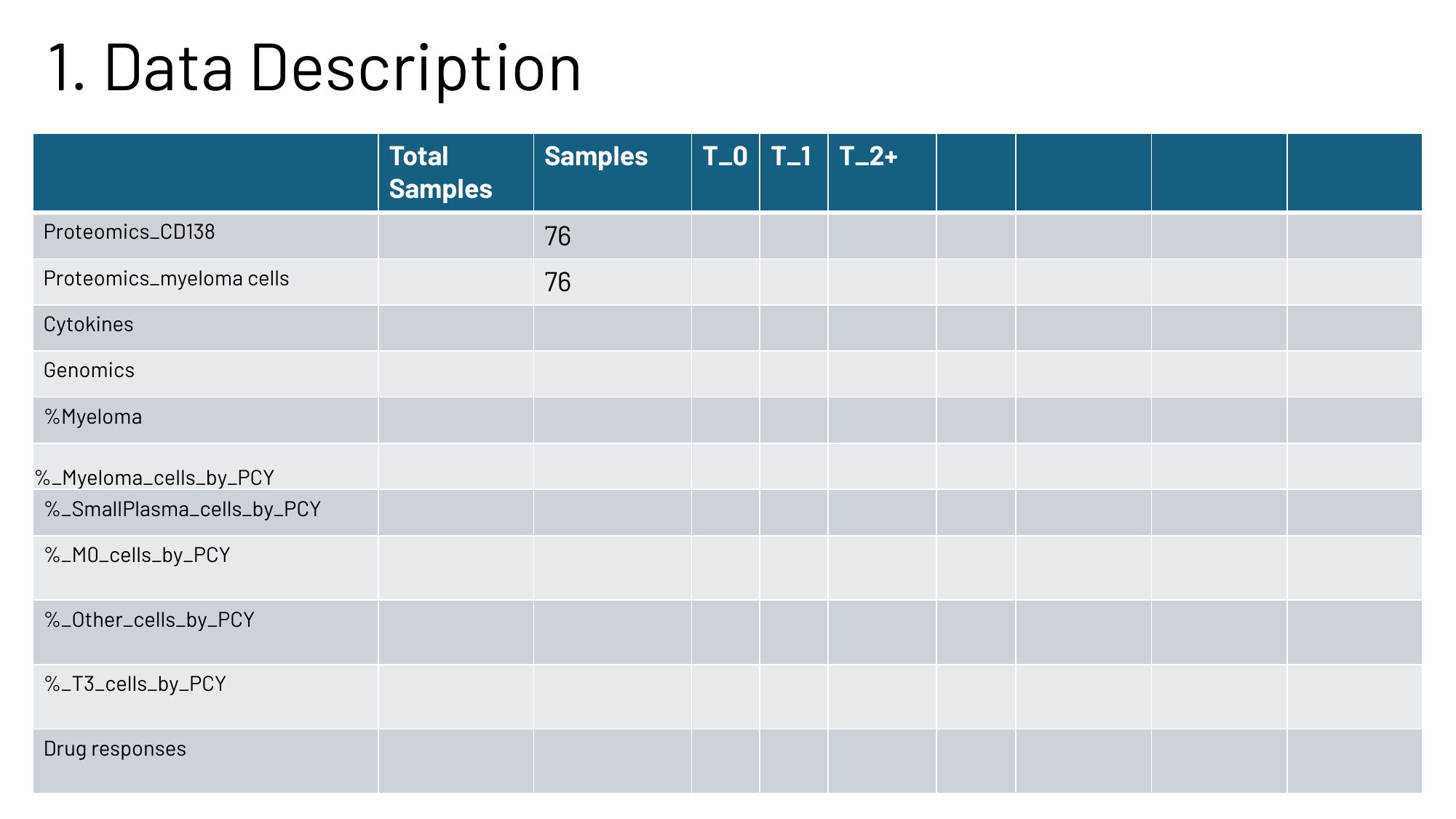

# 1. Data Description
|  | Total Samples | Samples | T\_0 | T\_1 | T\_2+ |  |  |  |  |
| --- | --- | --- | --- | --- | --- | --- | --- | --- | --- |
| Proteomics\_CD138 |  | 76 |  |  |  |  |  |  |  |
| Proteomics\_myeloma cells |  | 76 |  |  |  |  |  |  |  |
| Cytokines |  |  |  |  |  |  |  |  |  |
| Genomics |  |  |  |  |  |  |  |  |  |
| %Myeloma |  |  |  |  |  |  |  |  |  |
| %\_Myeloma\_cells\_by\_PCY |  |  |  |  |  |  |  |  |  |
| %\_SmallPlasma\_cells\_by\_PCY |  |  |  |  |  |  |  |  |  |
| %\_M0\_cells\_by\_PCY |  |  |  |  |  |  |  |  |  |
| %\_Other\_cells\_by\_PCY |  |  |  |  |  |  |  |  |  |
| %\_T3\_cells\_by\_PCY |  |  |  |  |  |  |  |  |  |
| Drug responses |  |  |  |  |  |  |  |  |  |